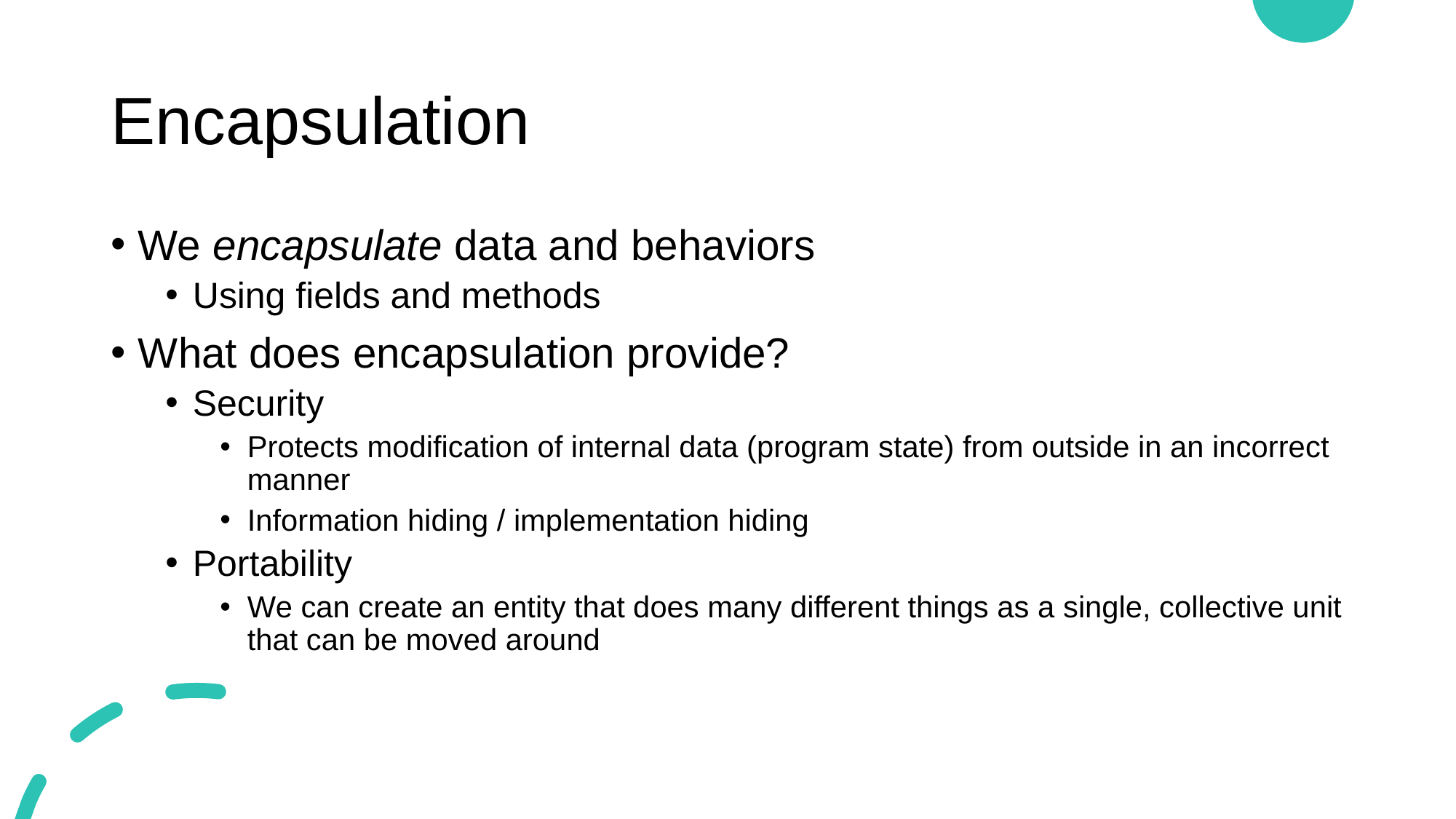

# Encapsulation
We encapsulate data and behaviors
Using fields and methods
What does encapsulation provide?
Security
Protects modification of internal data (program state) from outside in an incorrect manner
Information hiding / implementation hiding
Portability
We can create an entity that does many different things as a single, collective unit that can be moved around